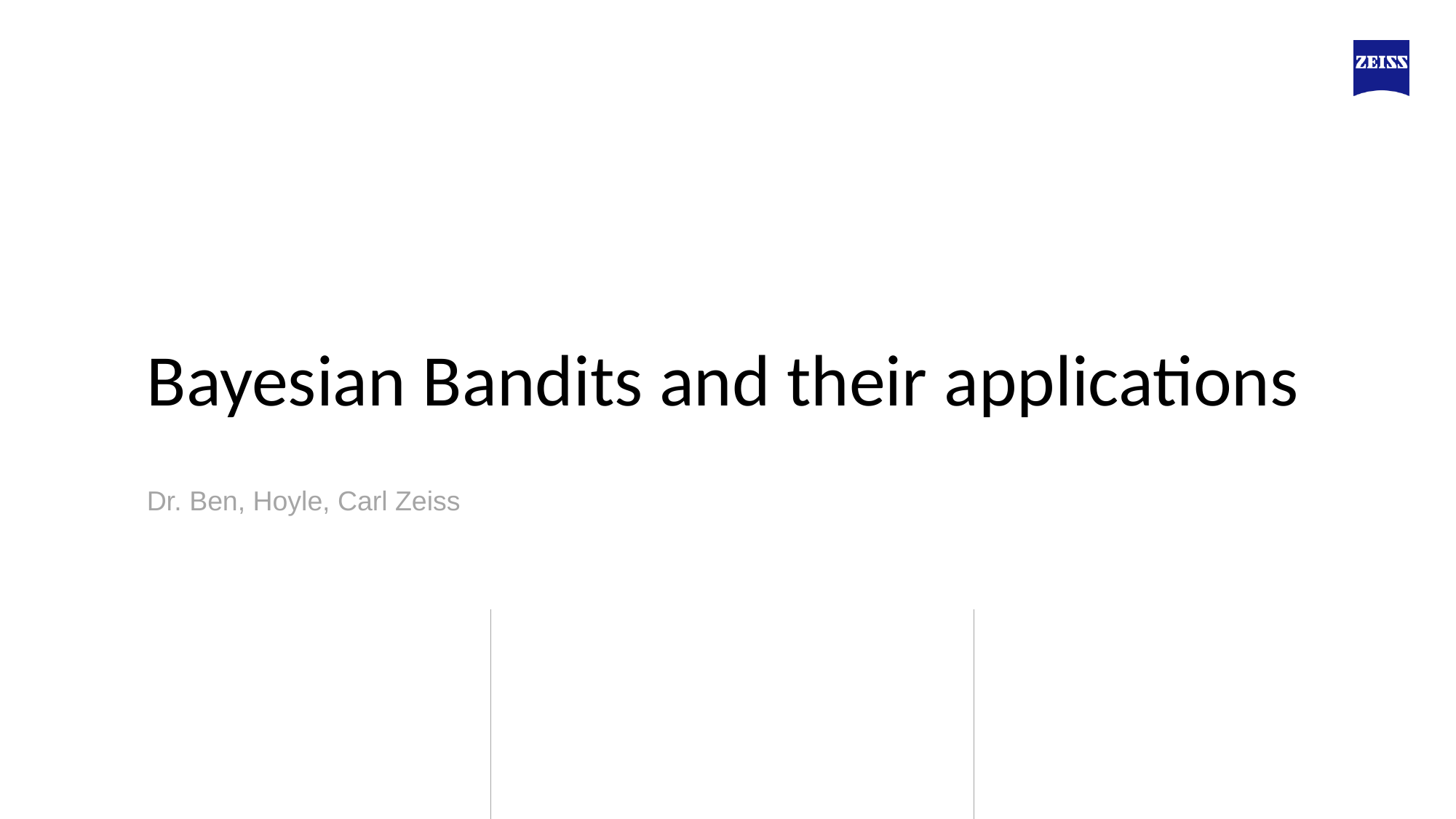

Bayesian Bandits and their applications

Dr. Ben, Hoyle, Carl Zeiss